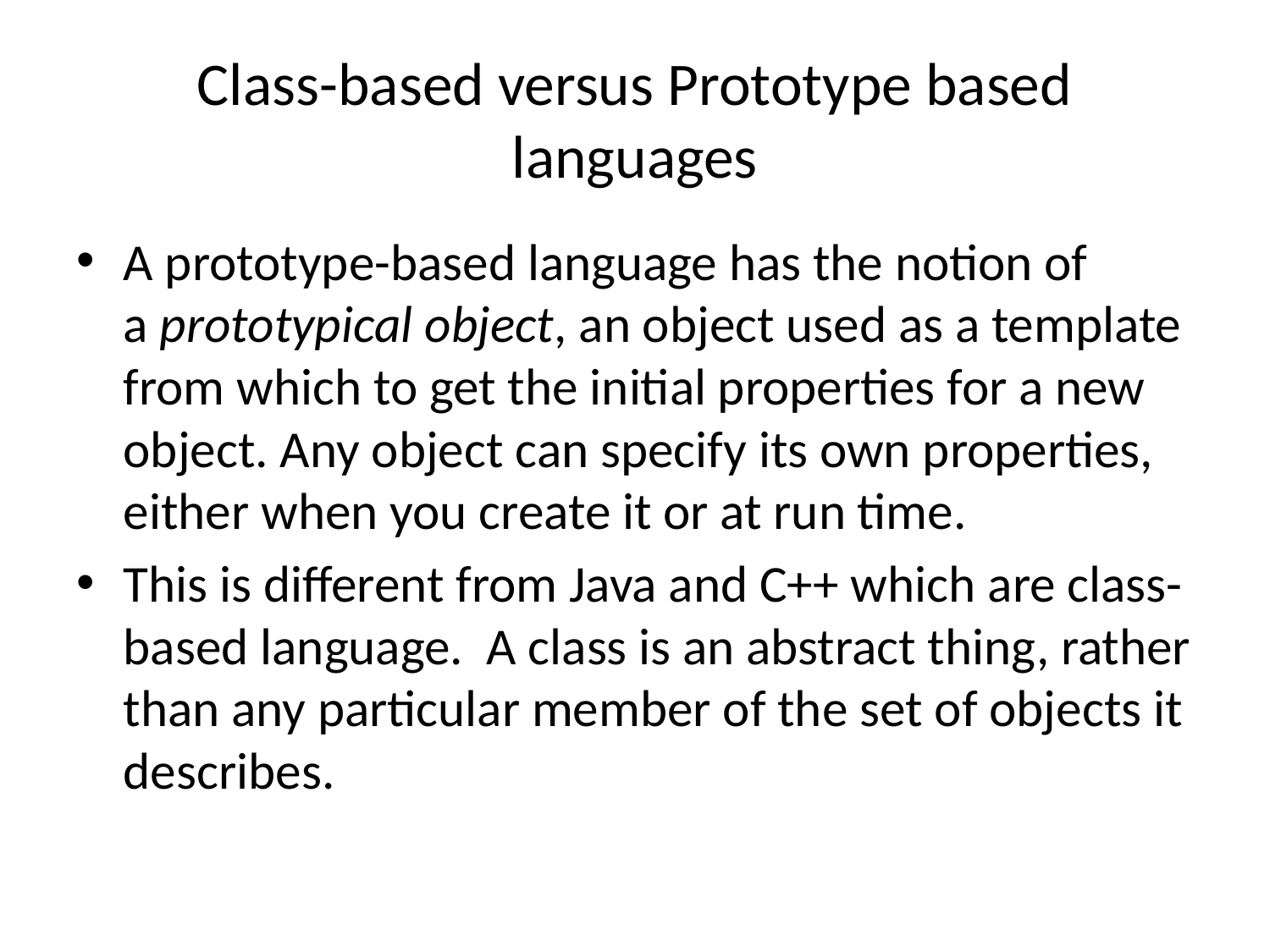

# Class-based versus Prototype based languages
A prototype-based language has the notion of a prototypical object, an object used as a template from which to get the initial properties for a new object. Any object can specify its own properties, either when you create it or at run time.
This is different from Java and C++ which are class-based language.  A class is an abstract thing, rather than any particular member of the set of objects it describes.